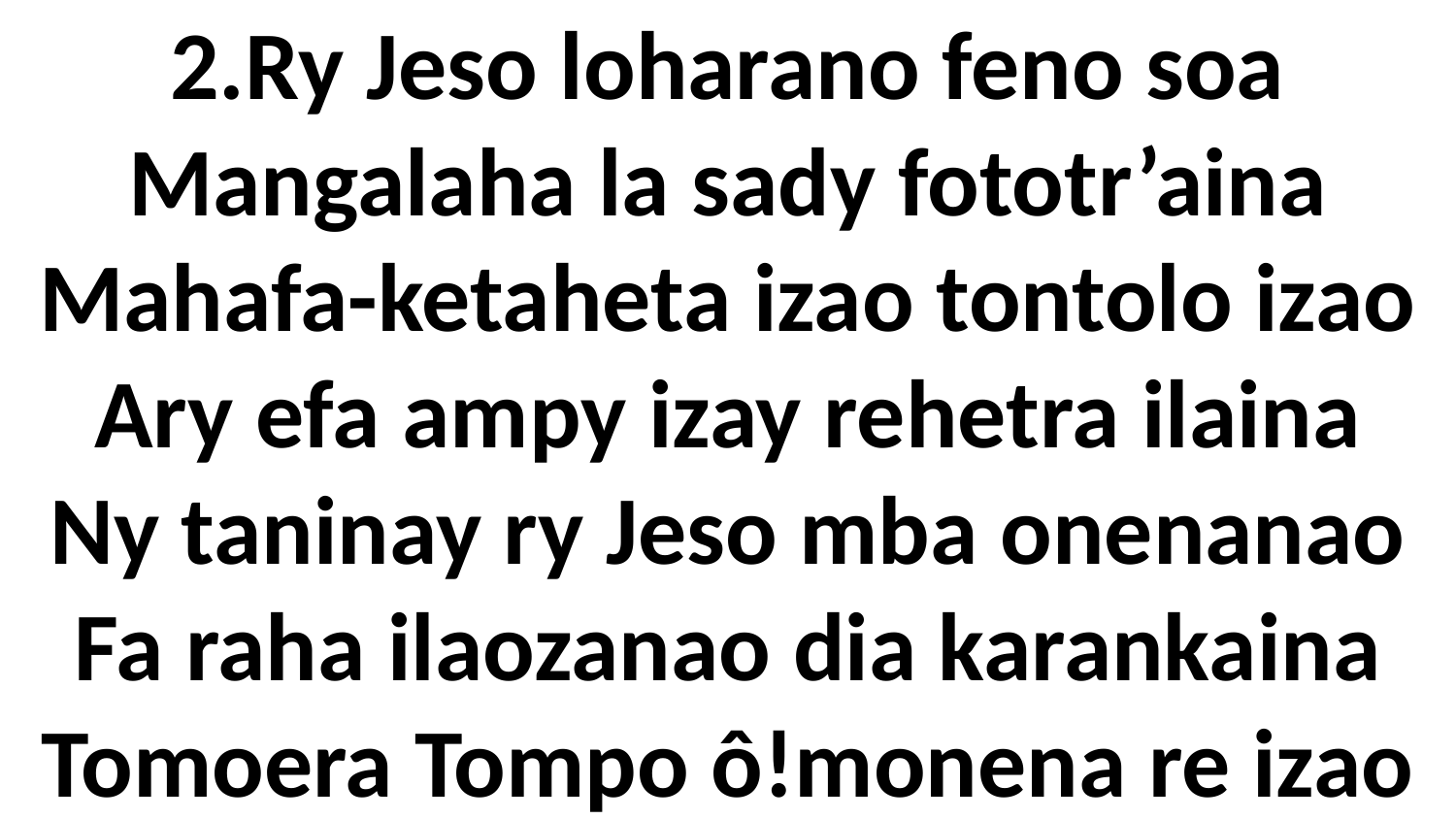

# 2.Ry Jeso loharano feno soa Mangalaha la sady fototr’aina Mahafa-ketaheta izao tontolo izao Ary efa ampy izay rehetra ilaina Ny taninay ry Jeso mba onenanao Fa raha ilaozanao dia karankaina Tomoera Tompo ô!monena re izao